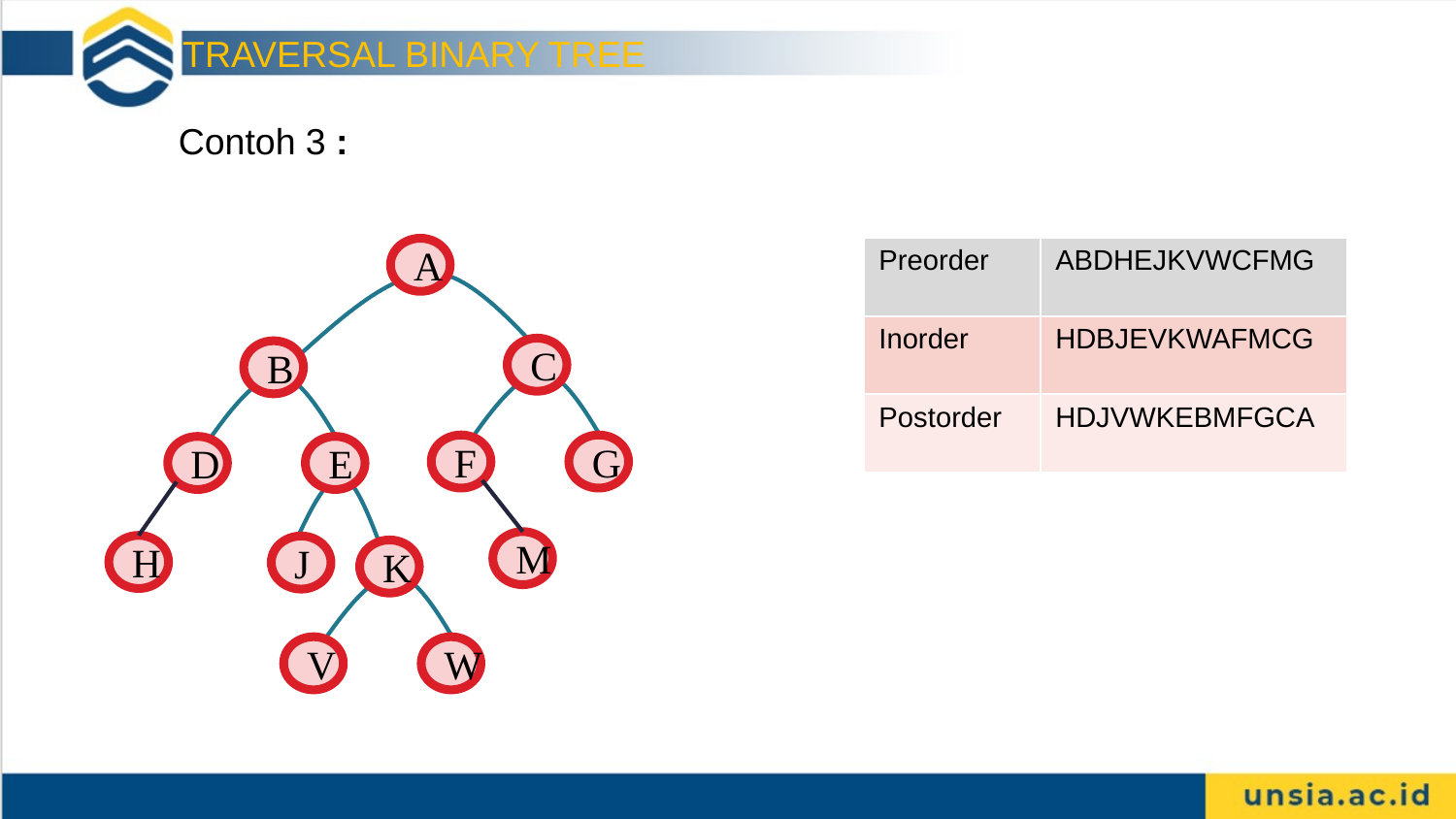

TRAVERSAL BINARY TREE
Contoh 3 :
| Preorder | ABDHEJKVWCFMG |
| --- | --- |
| Inorder | HDBJEVKWAFMCG |
| Postorder | HDJVWKEBMFGCA |
A

C
B

F
G
D
E

M
H
J
K

V
W